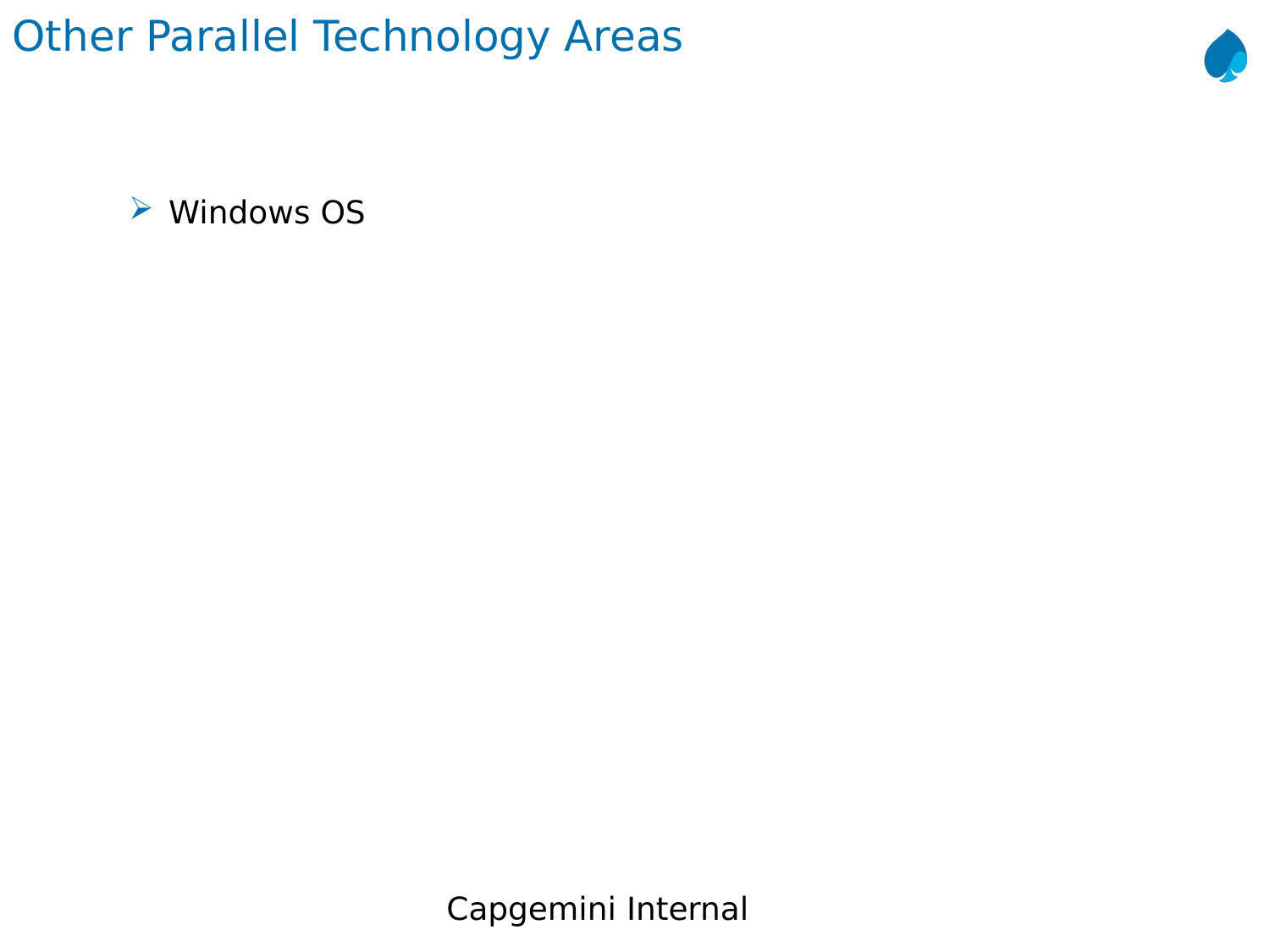

Other Parallel Technology Areas
Windows OS
Capgemini Internal